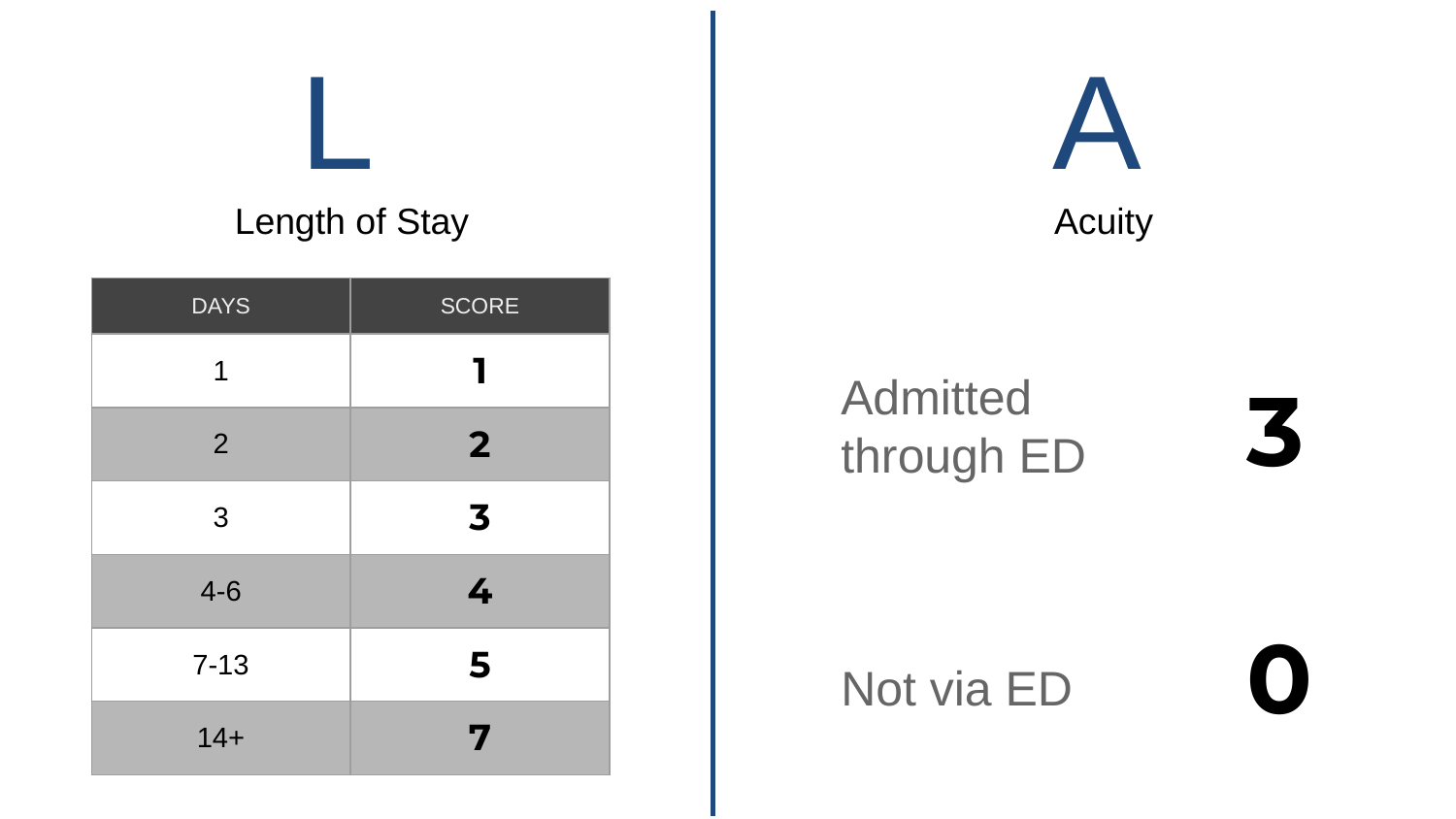

L
A
Length of Stay
Acuity
| DAYS | SCORE |
| --- | --- |
| 1 | 1 |
| 2 | 2 |
| 3 | 3 |
| 4-6 | 4 |
| 7-13 | 5 |
| 14+ | 7 |
3

0
Admitted
through ED

Not via ED